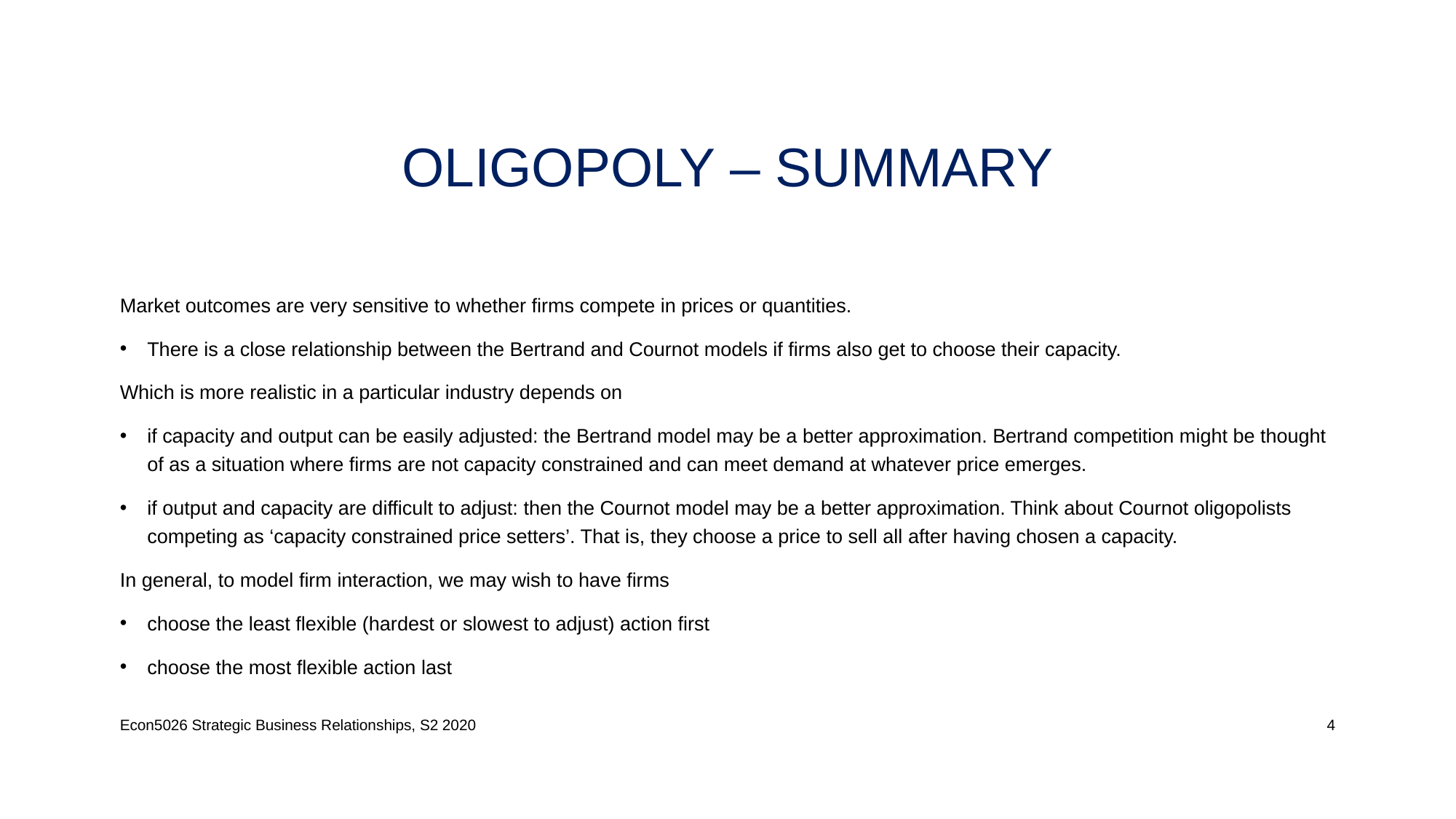

# Oligopoly – summary
Market outcomes are very sensitive to whether firms compete in prices or quantities.
There is a close relationship between the Bertrand and Cournot models if firms also get to choose their capacity.
Which is more realistic in a particular industry depends on
if capacity and output can be easily adjusted: the Bertrand model may be a better approximation. Bertrand competition might be thought of as a situation where firms are not capacity constrained and can meet demand at whatever price emerges.
if output and capacity are difficult to adjust: then the Cournot model may be a better approximation. Think about Cournot oligopolists competing as ‘capacity constrained price setters’. That is, they choose a price to sell all after having chosen a capacity.
In general, to model firm interaction, we may wish to have firms
choose the least flexible (hardest or slowest to adjust) action first
choose the most flexible action last
Econ5026 Strategic Business Relationships, S2 2020
4